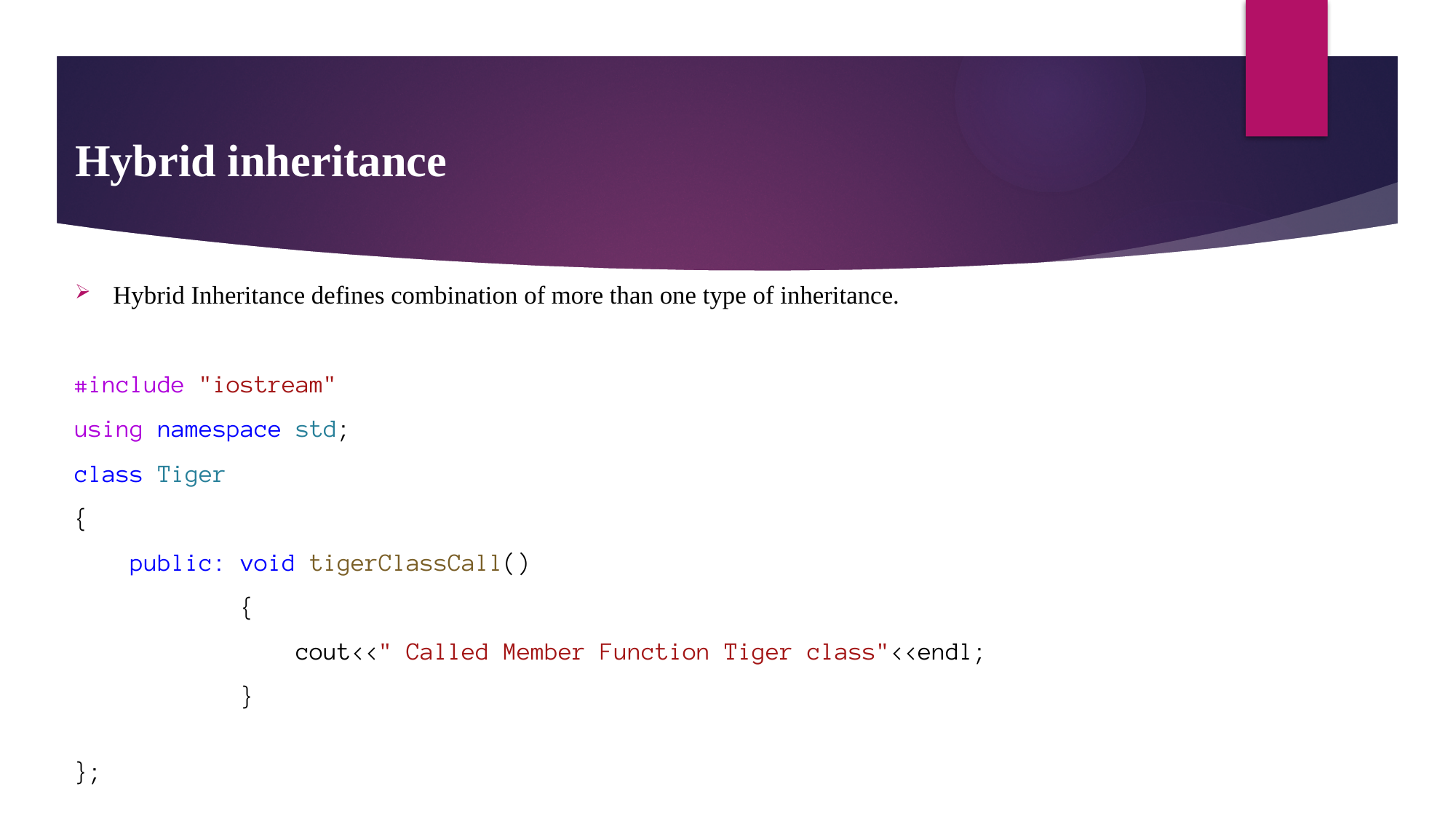

# Hybrid inheritance
Hybrid Inheritance defines combination of more than one type of inheritance.

#include "iostream"
using namespace std;
class Tiger
{
    public: void tigerClassCall()
            {
                cout<<" Called Member Function Tiger class"<<endl;
            }
};